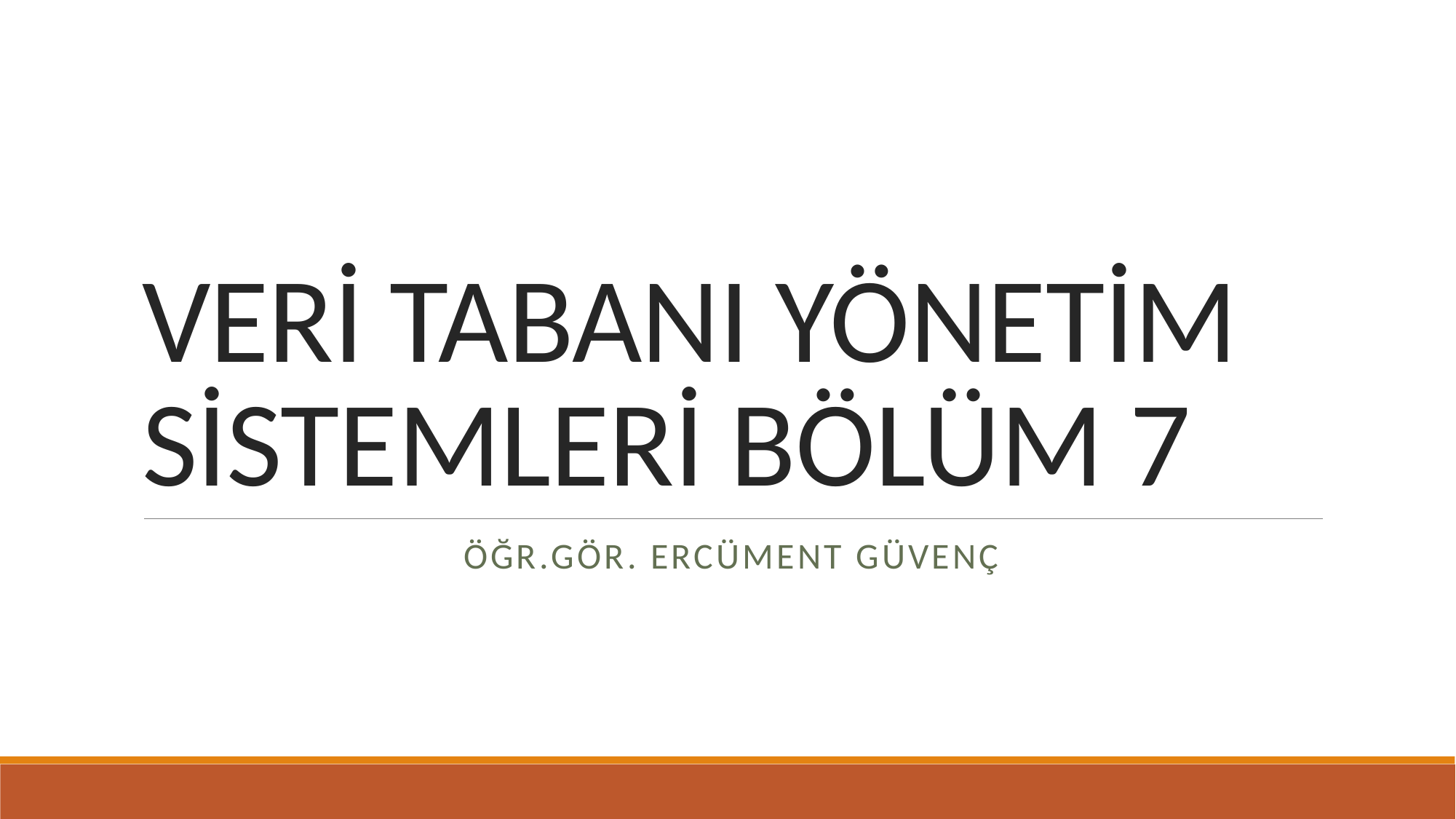

# VERİ TABANI YÖNETİM SİSTEMLERİ BÖLÜM 7
ÖĞR.GÖR. ERCÜMENT GÜVENÇ